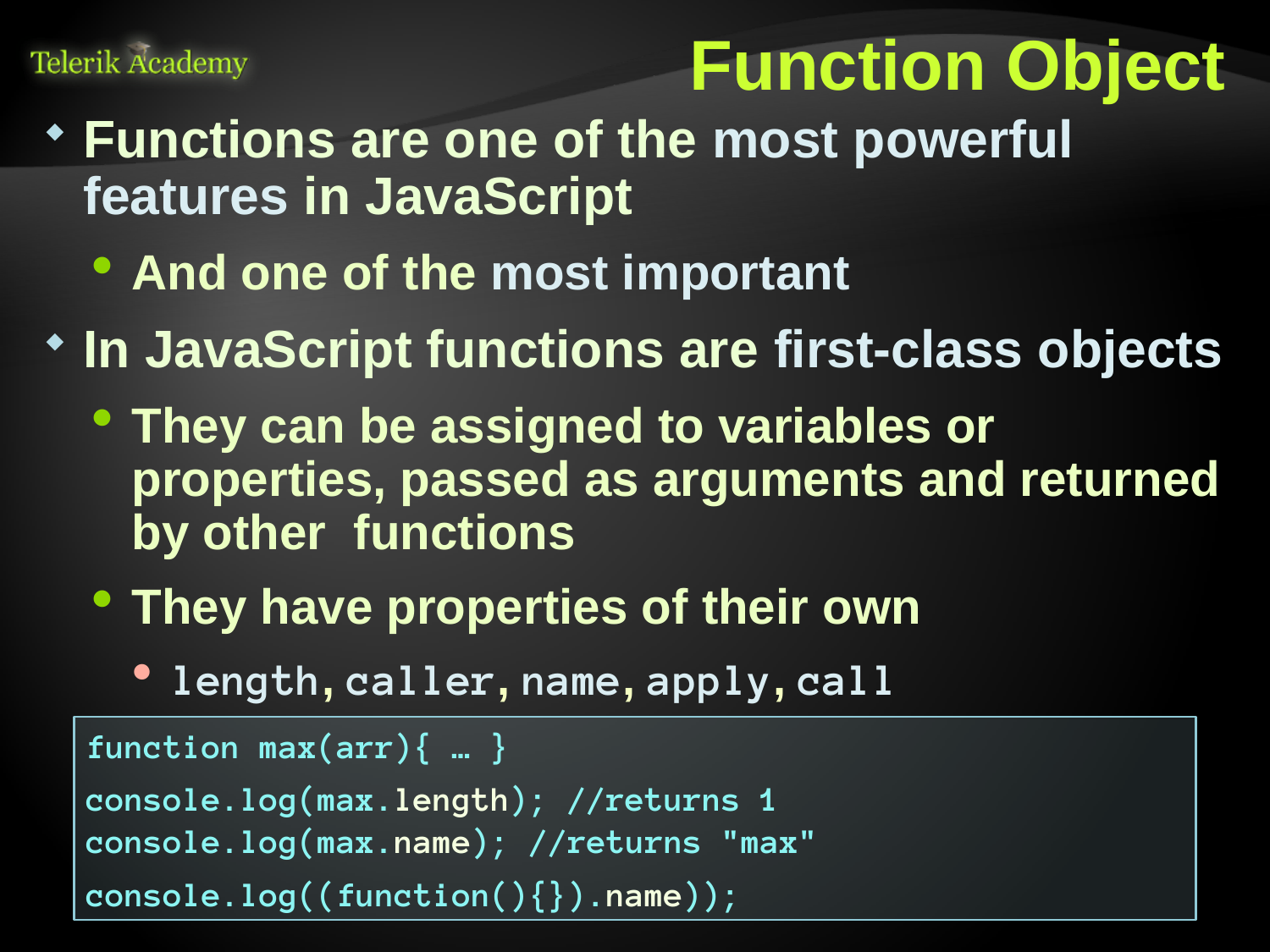

# Function Object
Functions are one of the most powerful features in JavaScript
And one of the most important
In JavaScript functions are first-class objects
They can be assigned to variables or properties, passed as arguments and returned by other  functions
They have properties of their own
length, caller, name, apply, call
function max(arr){ … }
console.log(max.length); //returns 1
console.log(max.name); //returns "max"
console.log((function(){}).name));